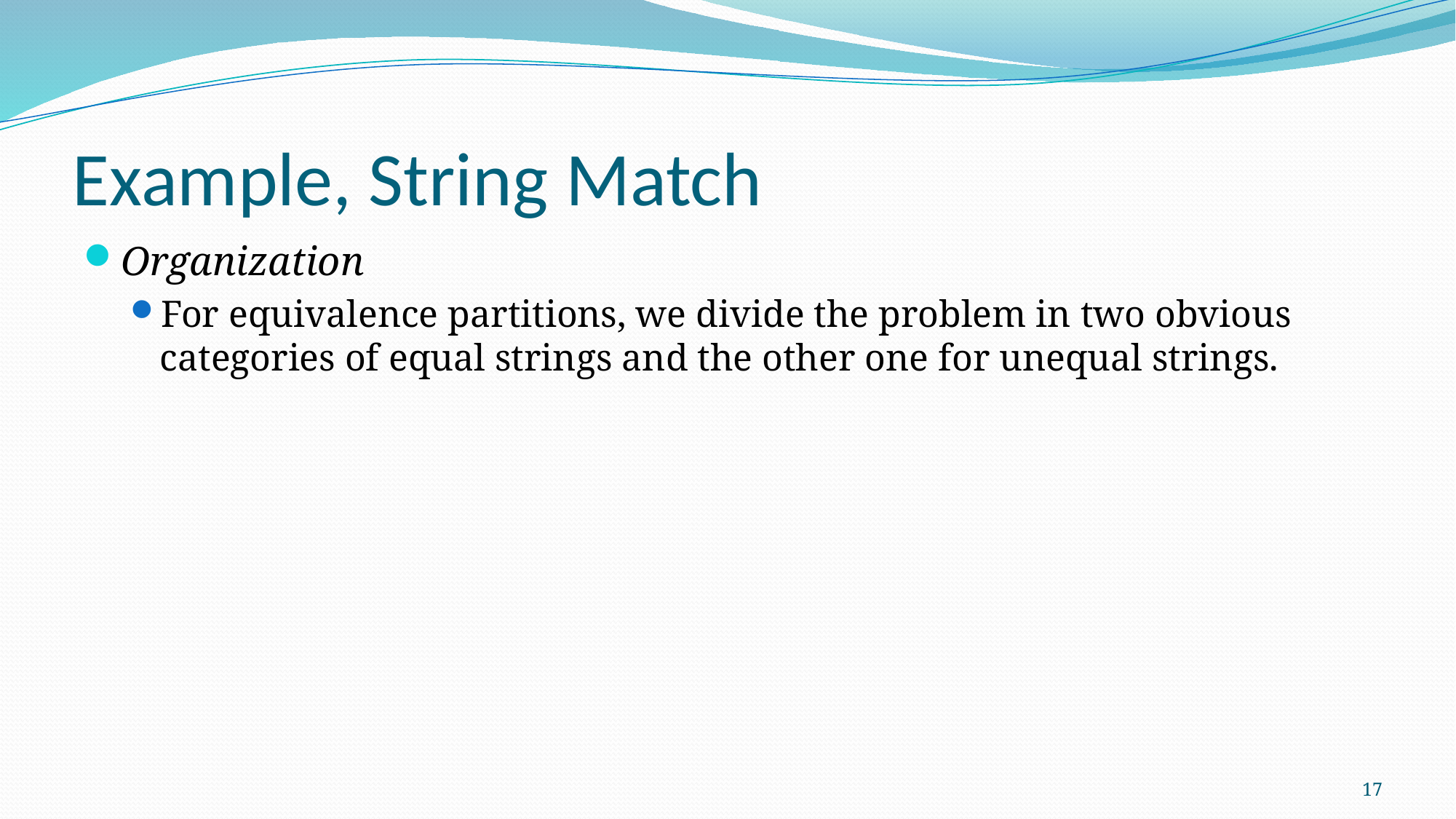

# Example, String Match
Organization
For equivalence partitions, we divide the problem in two obvious categories of equal strings and the other one for unequal strings.
17